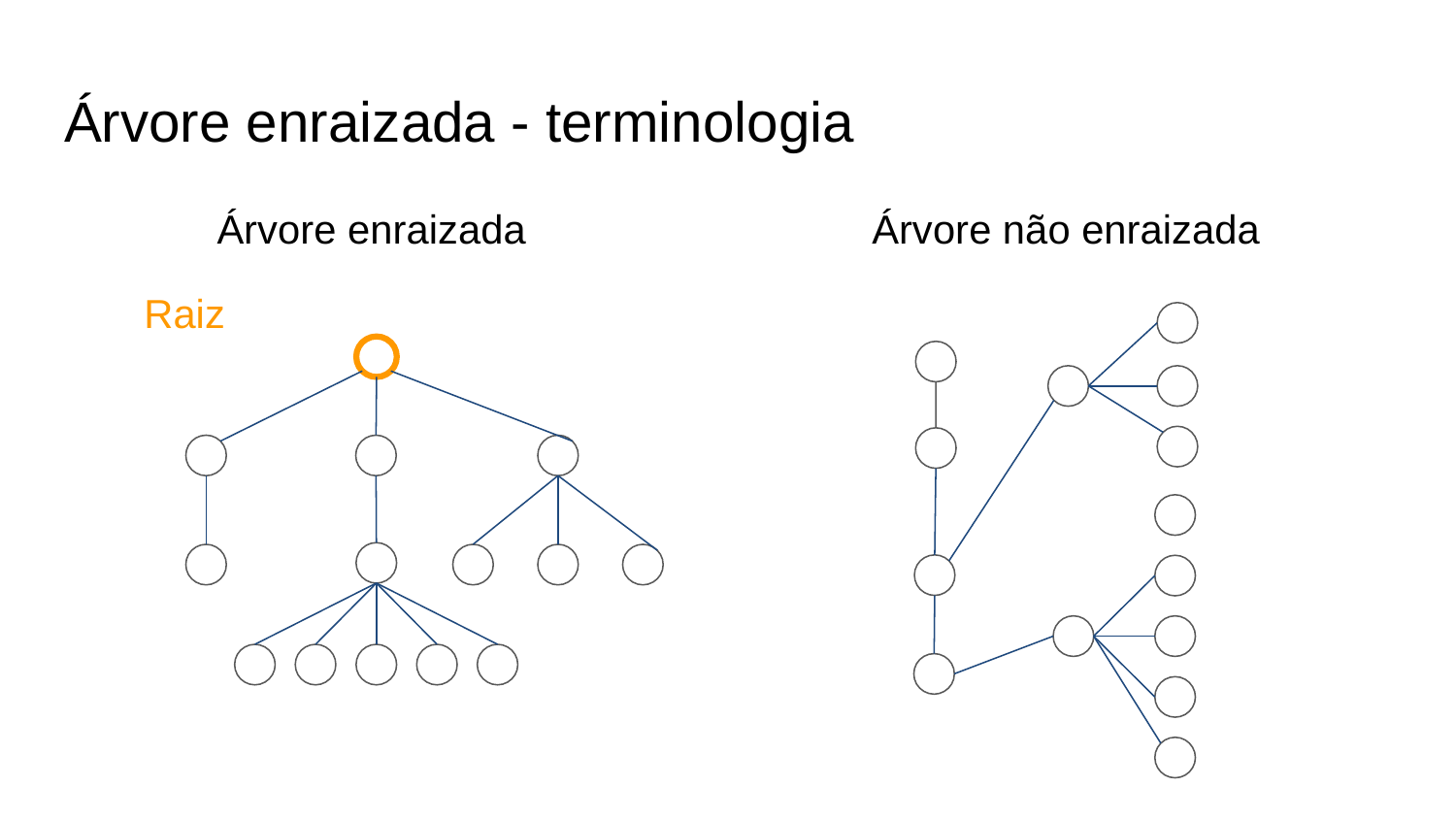

Árvore enraizada - terminologia
Árvore enraizada
Árvore não enraizada
Raiz